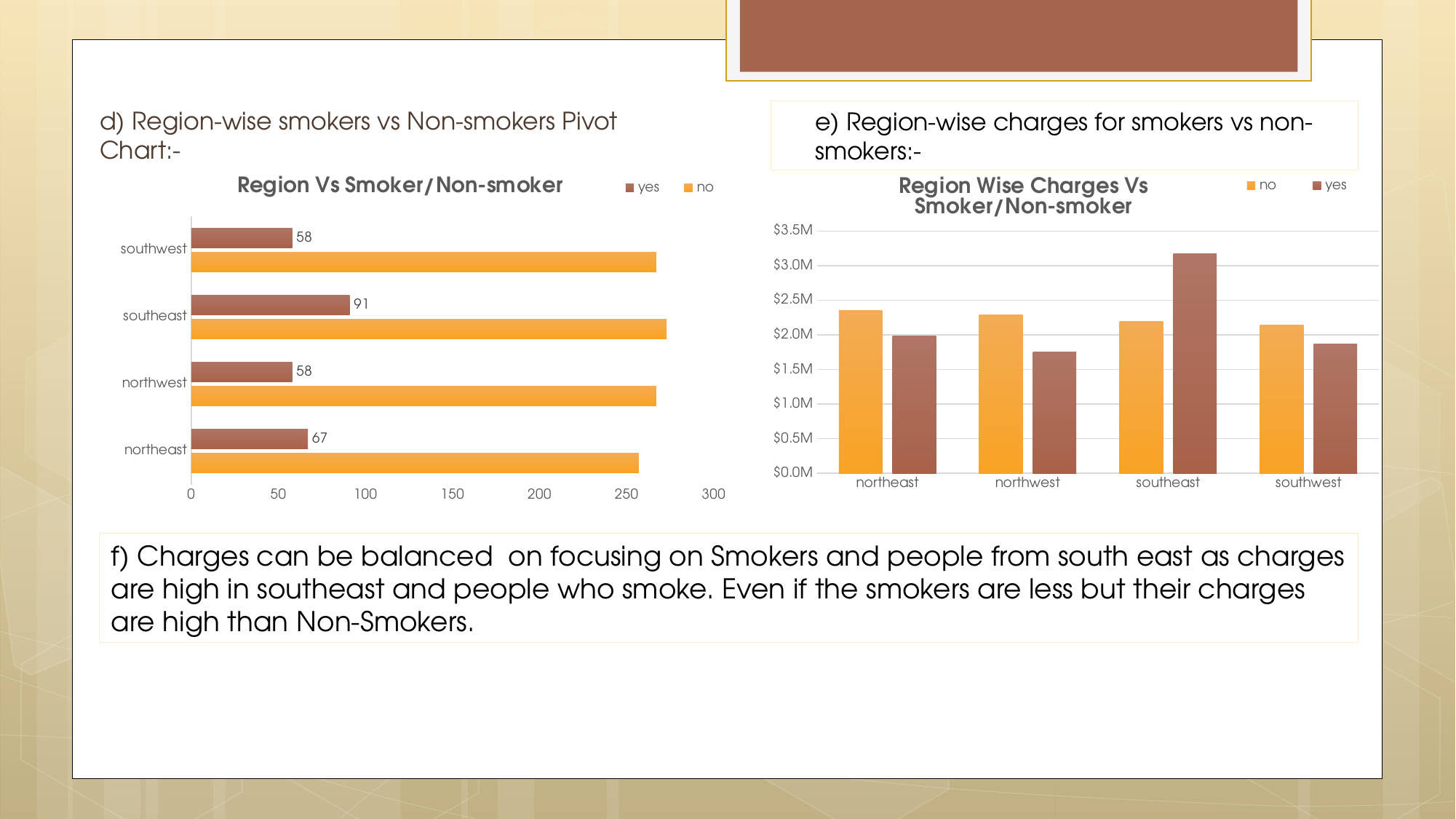

#
d) Region-wise smokers vs Non-smokers Pivot Chart:-
e) Region-wise charges for smokers vs non-smokers:-

### Chart: Region Wise Charges Vs
Smoker/Non-smoker

| Category | no | yes |
|---|---|---|
| northeast | 2355541.639629 | 1988126.9436799998 |
| northwest | 2284575.81196 | 1751136.18458 |
| southeast | 2192795.0523399995 | 3170894.7109499993 |
| southwest | 2141148.9649900002 | 1871605.6826300006 |

### Chart: Region Vs Smoker/Non-smoker

| Category | no | yes |
|---|---|---|
| northeast | 257.0 | 67.0 |
| northwest | 267.0 | 58.0 |
| southeast | 273.0 | 91.0 |
| southwest | 267.0 | 58.0 |
f) Charges can be balanced  on focusing on Smokers and people from south east as charges are high in southeast and people who smoke. Even if the smokers are less but their charges are high than Non-Smokers.